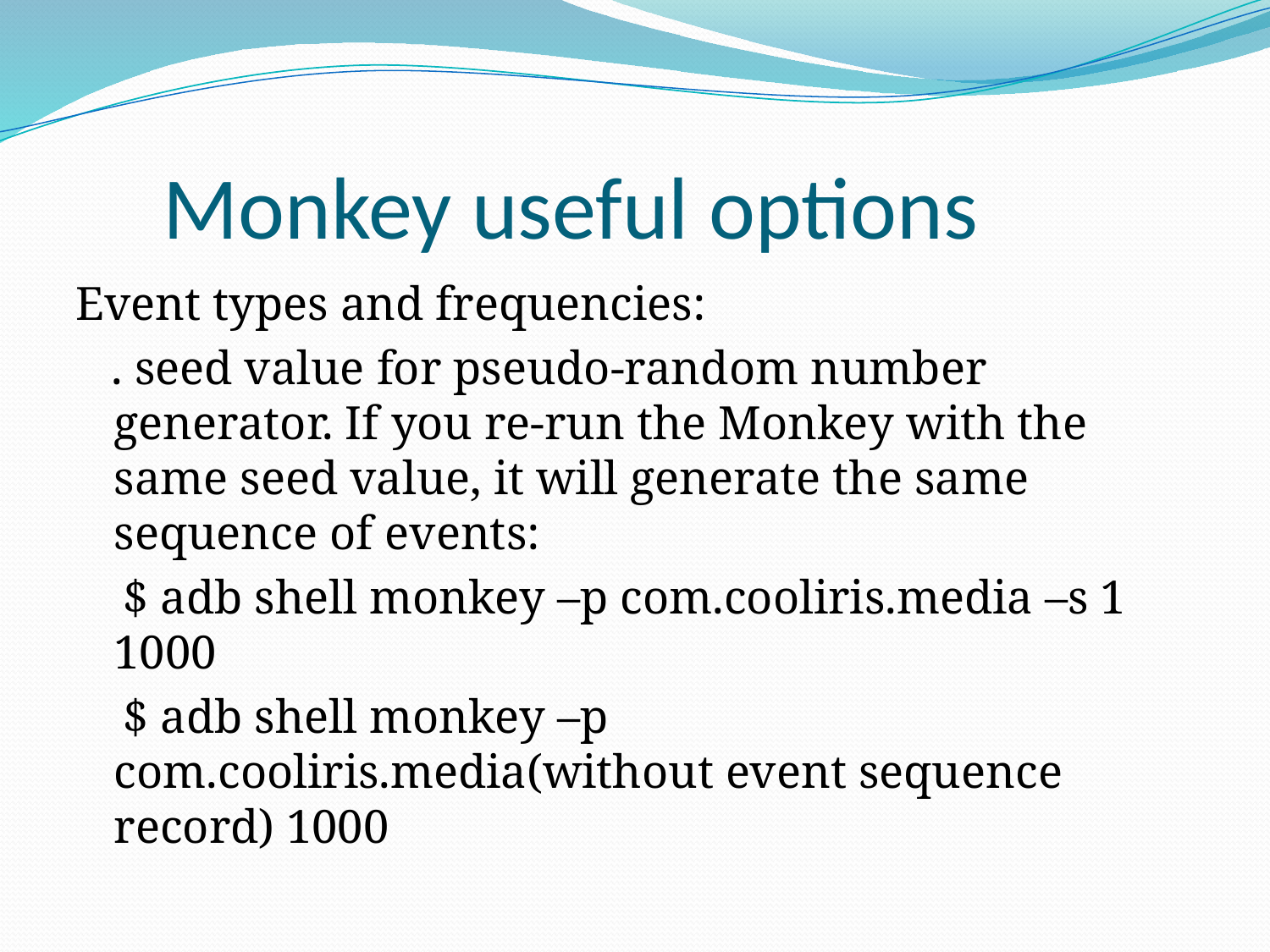

# Monkey useful options
Event types and frequencies:
   . seed value for pseudo-random number generator. If you re-run the Monkey with the same seed value, it will generate the same sequence of events:
    $ adb shell monkey –p com.cooliris.media –s 1 1000
    $ adb shell monkey –p com.cooliris.media(without event sequence record) 1000